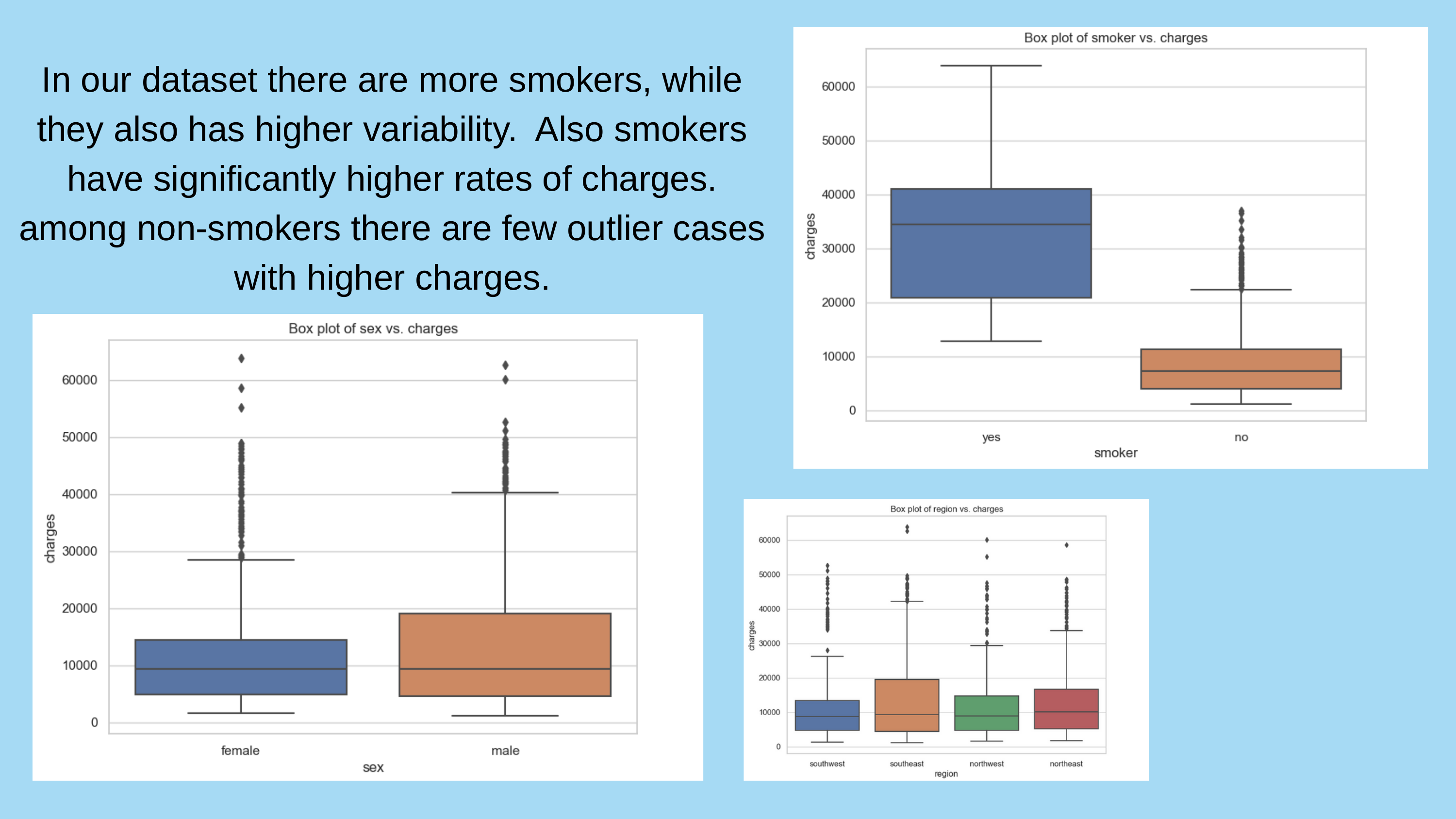

In our dataset there are more smokers, while they also has higher variability.  Also smokers have significantly higher rates of charges. among non-smokers there are few outlier cases with higher charges.